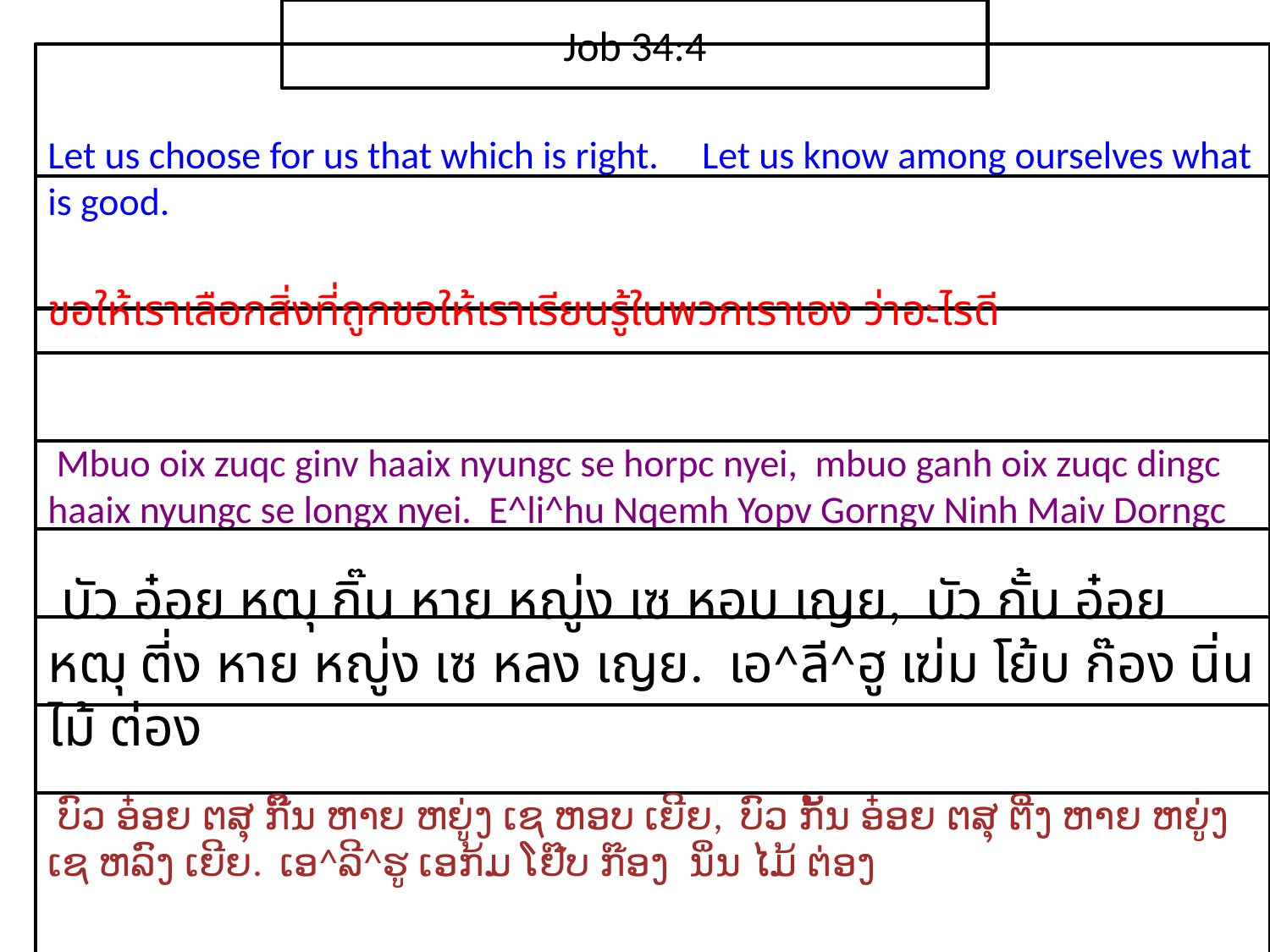

Job 34:4
Let us choose for us that which is right.     Let us know among ourselves what is good.
ขอ​ให้​เรา​เลือก​สิ่ง​ที่​ถูกขอ​ให้​เรา​เรียนรู้​ใน​พวก​เรา​เอง ว่า​อะไร​ดี
 Mbuo oix zuqc ginv haaix nyungc se horpc nyei,  mbuo ganh oix zuqc dingc haaix nyungc se longx nyei.  E^li^hu Nqemh Yopv Gorngv Ninh Maiv Dorngc
 บัว อ๋อย หฒุ กิ๊น หาย หญู่ง เซ หอบ เญย,  บัว กั้น อ๋อย หฒุ ตี่ง หาย หญู่ง เซ หลง เญย.  เอ^ลี^ฮู เฆ่ม โย้บ ก๊อง นิ่น ไม้ ต่อง
 ບົວ ອ໋ອຍ ຕສຸ ກິ໊ນ ຫາຍ ຫຍູ່ງ ເຊ ຫອບ ເຍີຍ,  ບົວ ກັ້ນ ອ໋ອຍ ຕສຸ ຕີ່ງ ຫາຍ ຫຍູ່ງ ເຊ ຫລົງ ເຍີຍ.  ເອ^ລີ^ຮູ ເອກ້ມ ໂຢ໊ບ ກ໊ອງ  ນິ່ນ ໄມ້ ຕ່ອງ